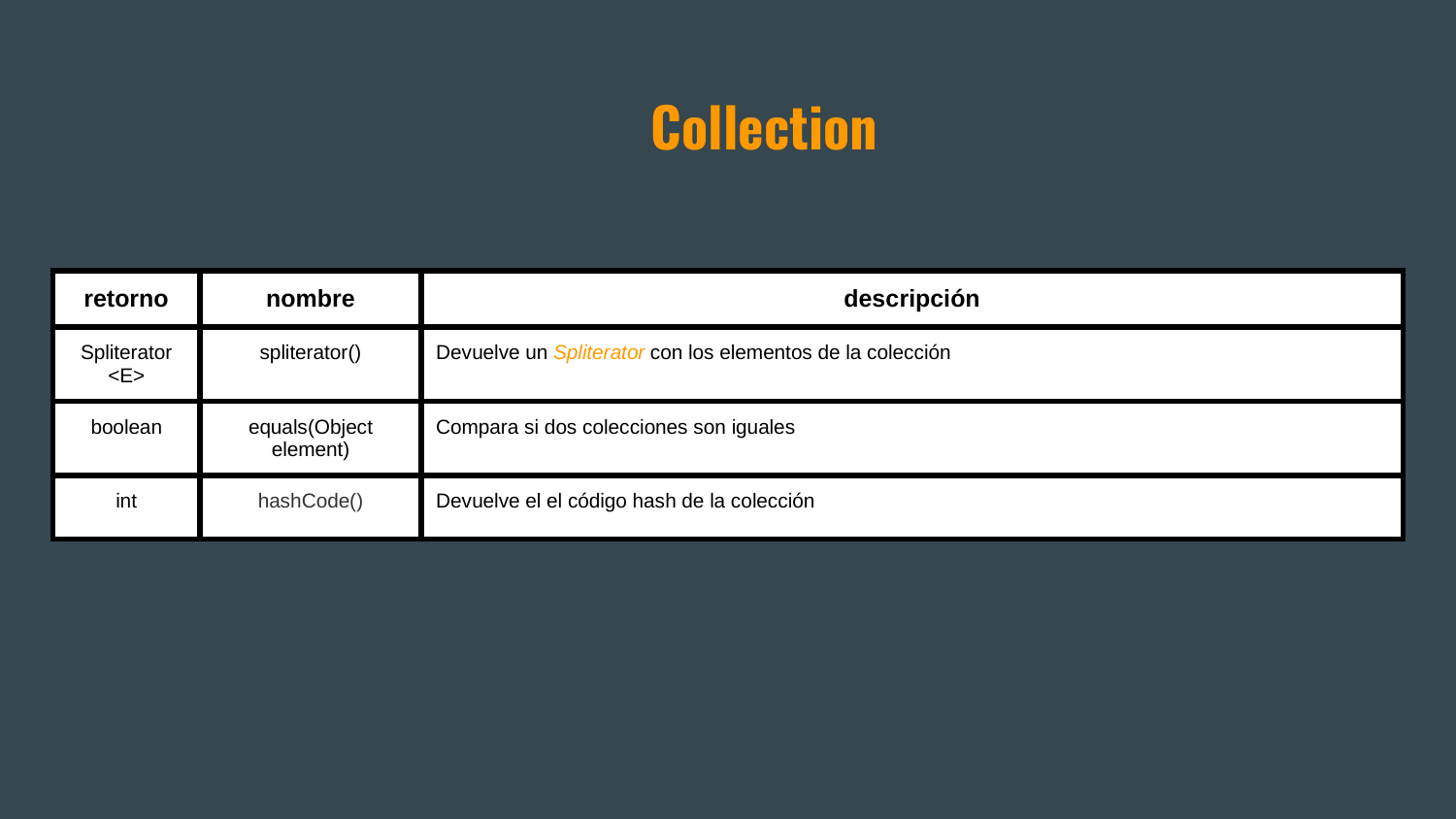

# Collection
| retorno | nombre | descripción |
| --- | --- | --- |
| Spliterator <E> | spliterator() | Devuelve un Spliterator con los elementos de la colección |
| boolean | equals(Object element) | Compara si dos colecciones son iguales |
| int | hashCode() | Devuelve el el código hash de la colección |